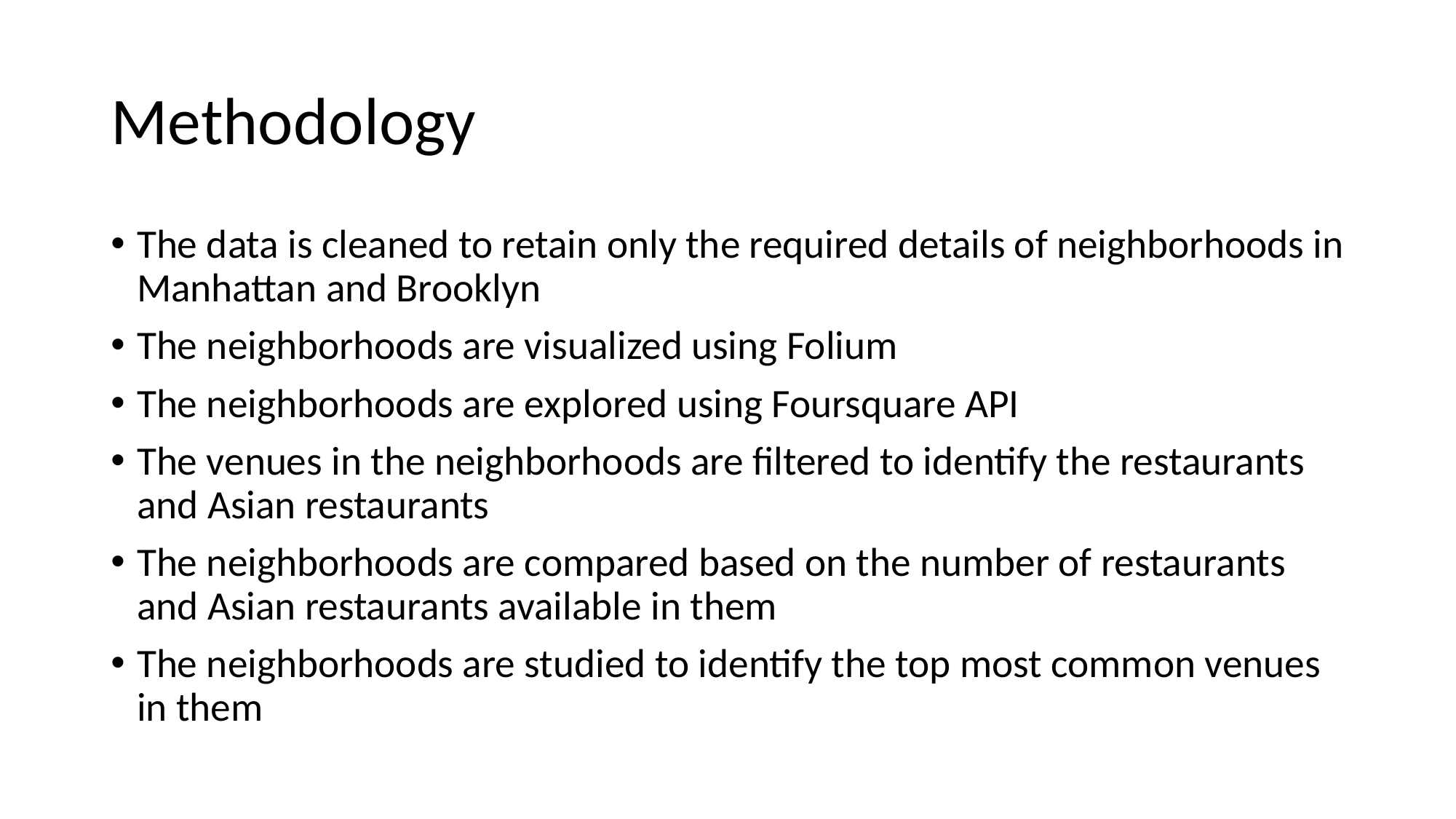

# Methodology
The data is cleaned to retain only the required details of neighborhoods in Manhattan and Brooklyn
The neighborhoods are visualized using Folium
The neighborhoods are explored using Foursquare API
The venues in the neighborhoods are filtered to identify the restaurants and Asian restaurants
The neighborhoods are compared based on the number of restaurants and Asian restaurants available in them
The neighborhoods are studied to identify the top most common venues in them